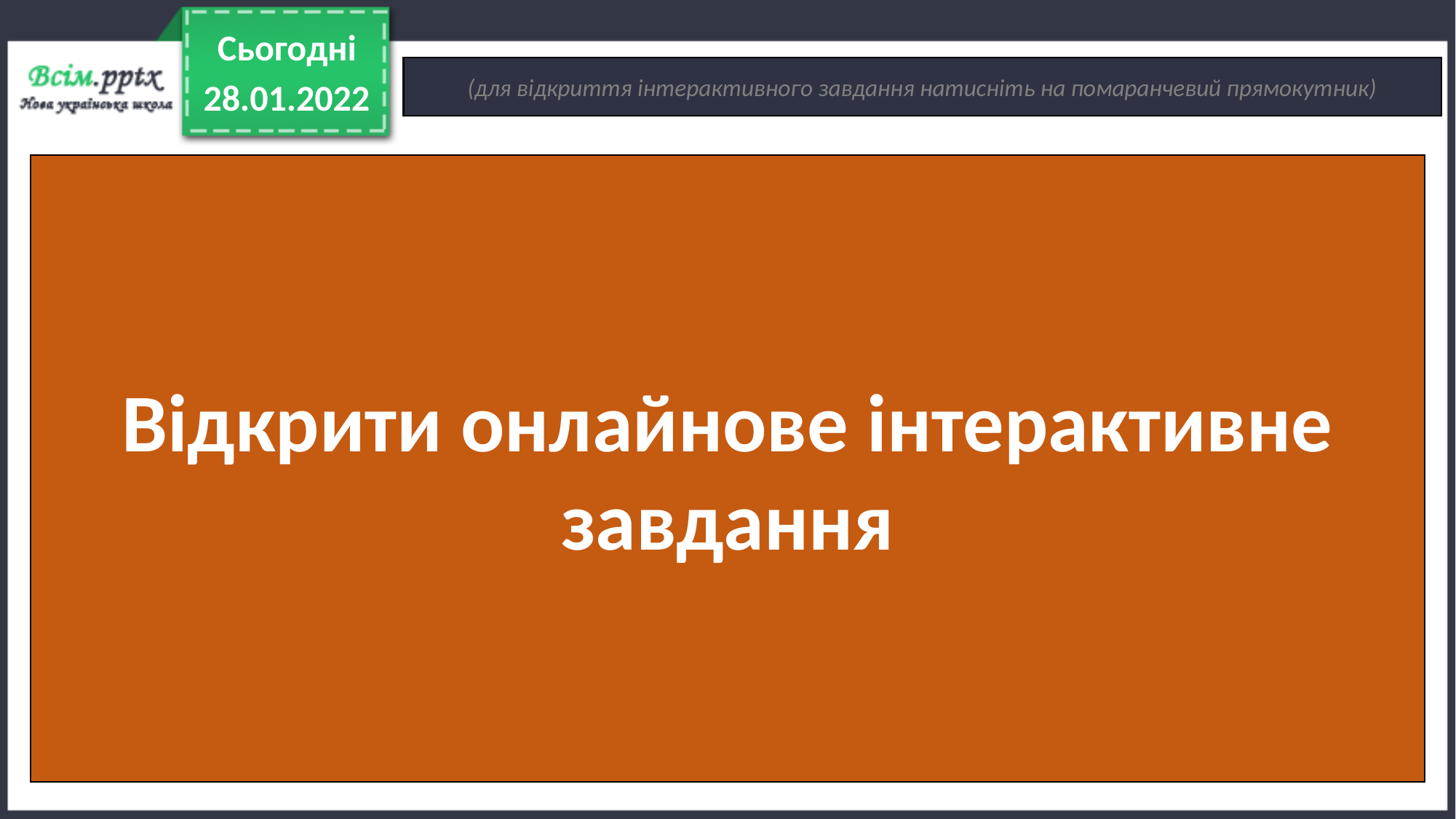

Сьогодні
(для відкриття інтерактивного завдання натисніть на помаранчевий прямокутник)
28.01.2022
Відкрити онлайнове інтерактивне завдання